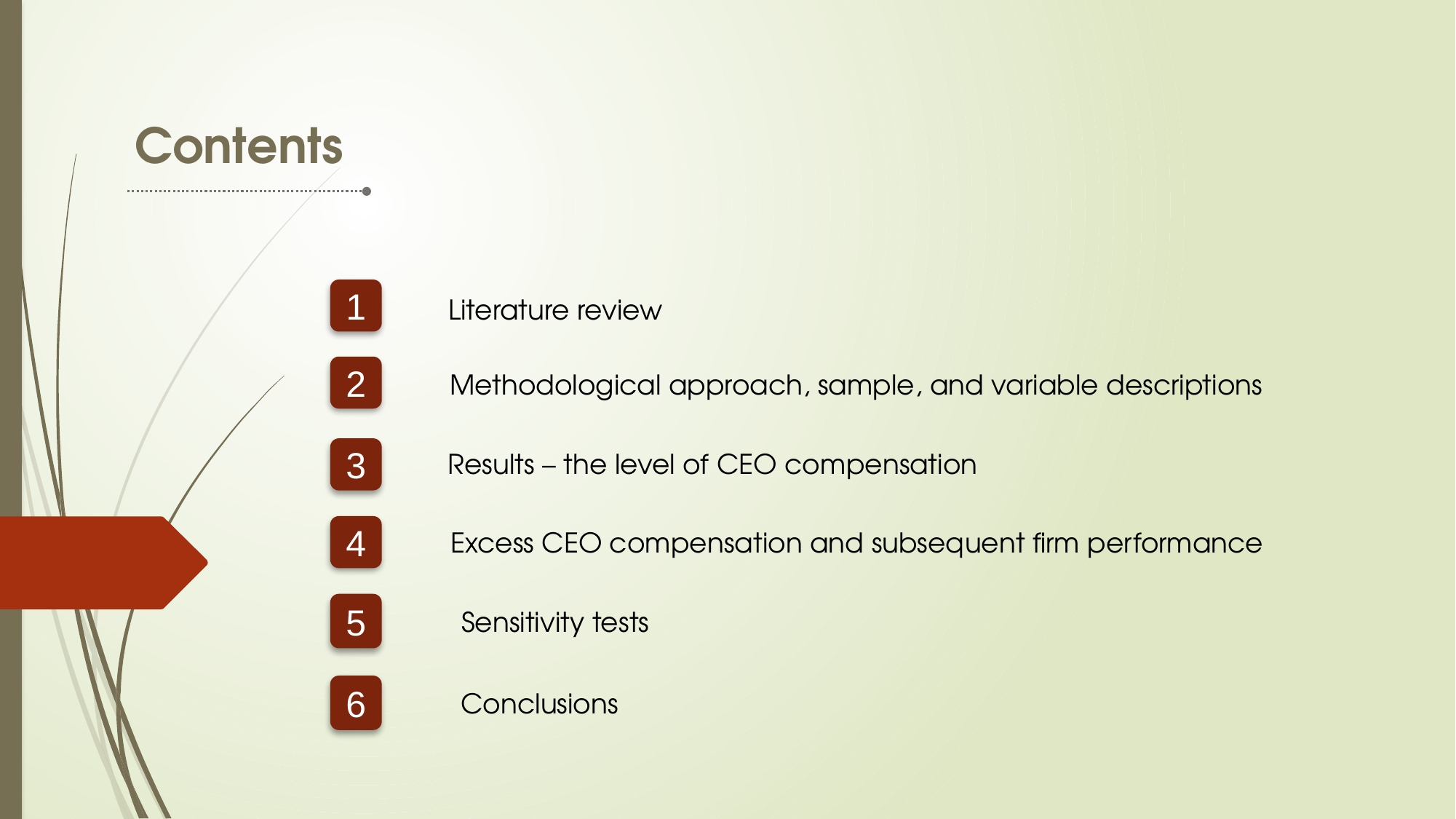

Contents
1
Literature review
2
Methodological approach, sample, and variable descriptions
3
Results – the level of CEO compensation
4
 Excess CEO compensation and subsequent firm performance
5
Sensitivity tests
6
Conclusions